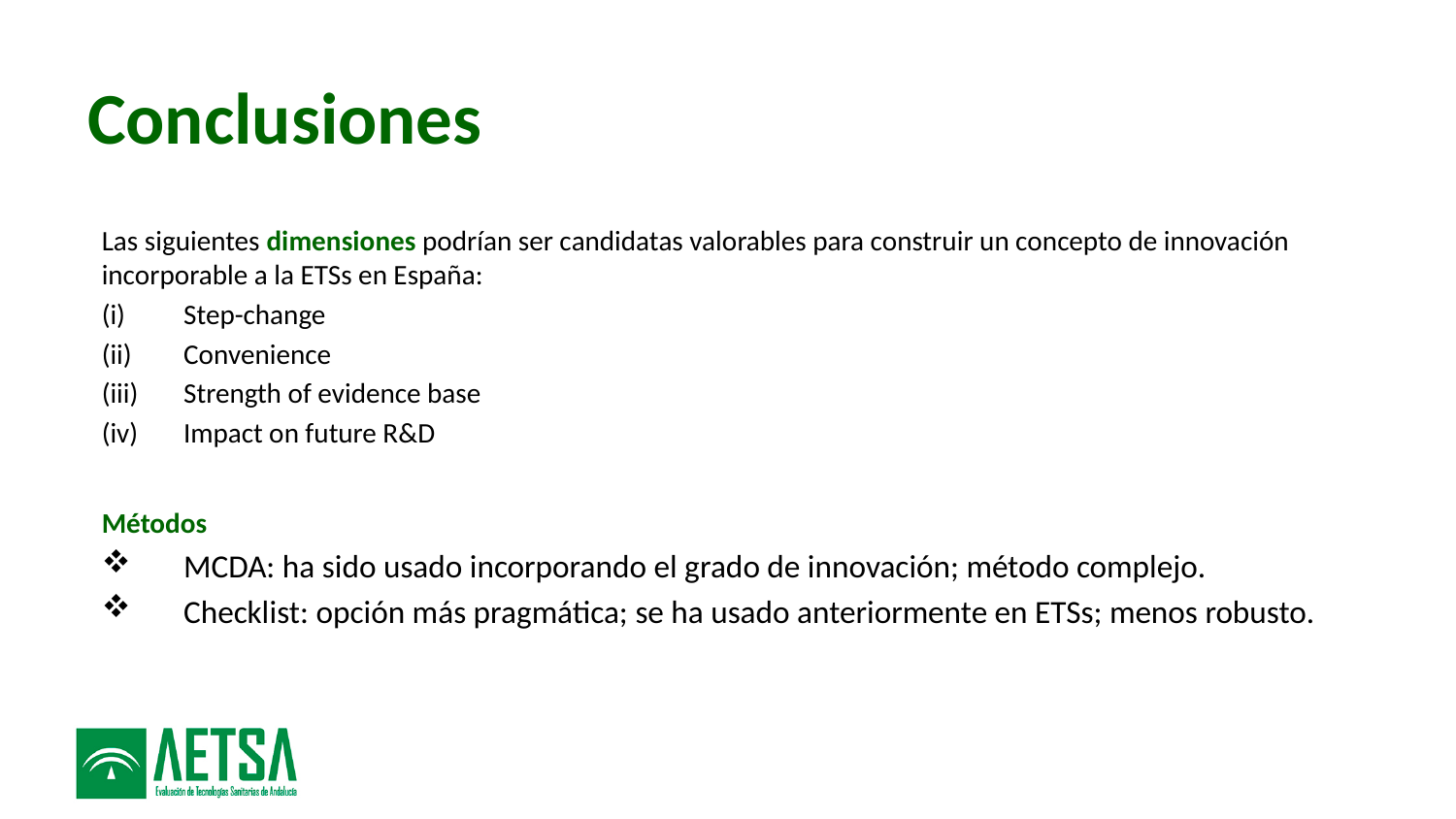

# Conclusiones
Las siguientes dimensiones podrían ser candidatas valorables para construir un concepto de innovación incorporable a la ETSs en España:
Step-change
Convenience
Strength of evidence base
Impact on future R&D

Métodos
MCDA: ha sido usado incorporando el grado de innovación; método complejo.
Checklist: opción más pragmática; se ha usado anteriormente en ETSs; menos robusto.